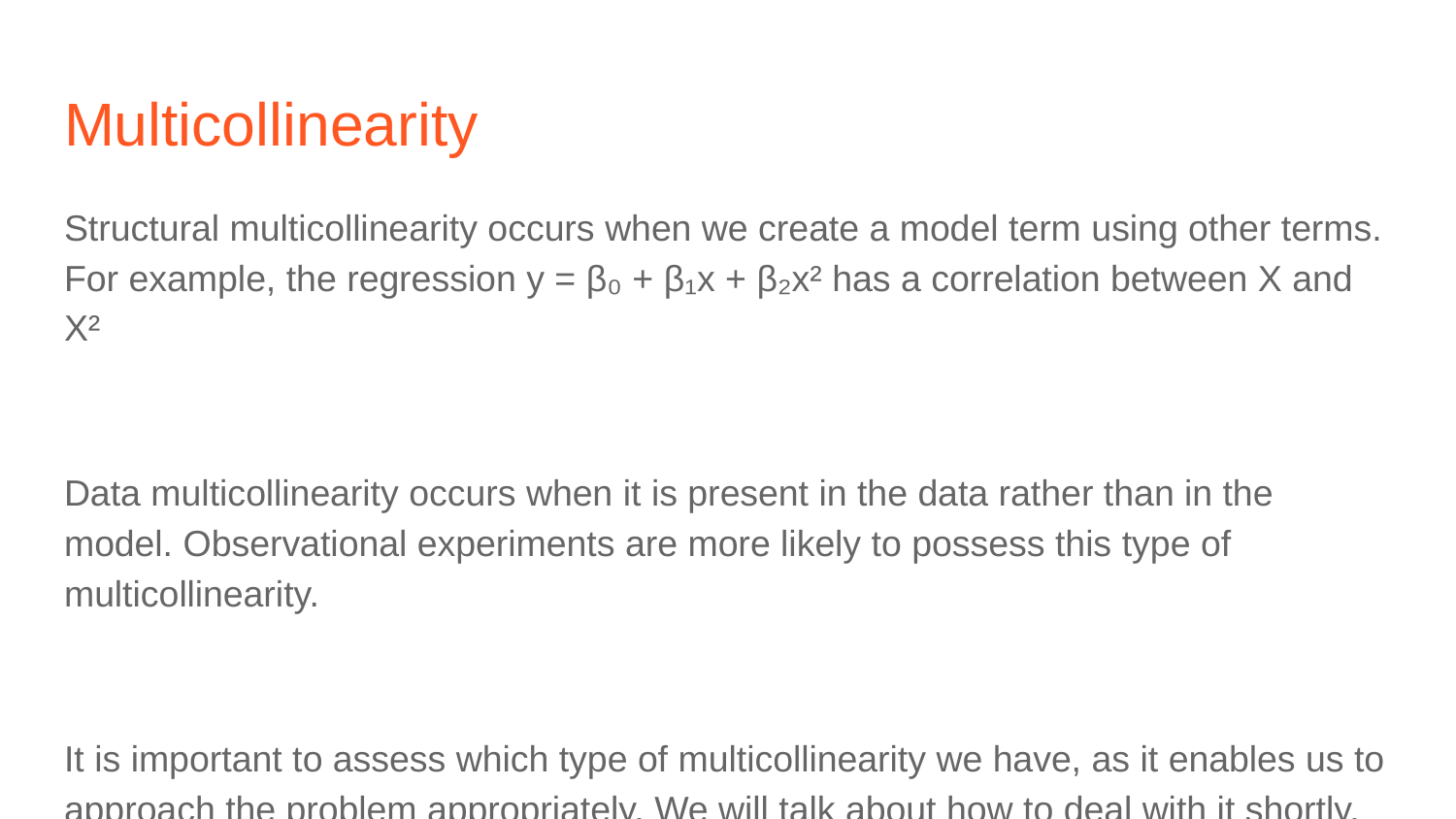

# Multicollinearity
Structural multicollinearity occurs when we create a model term using other terms. For example, the regression y = β₀ + β₁x + β₂x² has a correlation between X and X²

Data multicollinearity occurs when it is present in the data rather than in the model. Observational experiments are more likely to possess this type of multicollinearity.

It is important to assess which type of multicollinearity we have, as it enables us to approach the problem appropriately. We will talk about how to deal with it shortly.